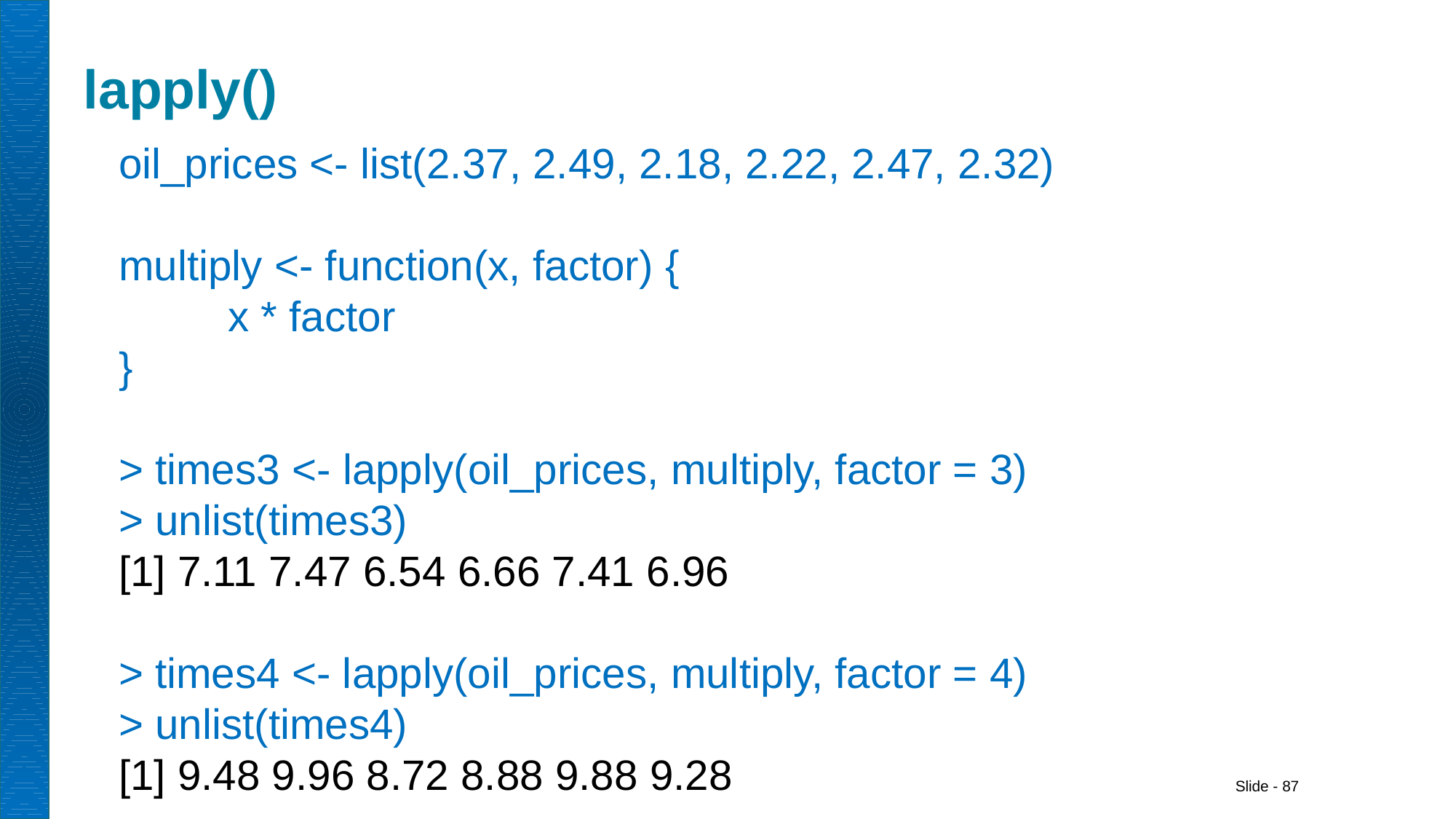

# lapply()
oil_prices <- list(2.37, 2.49, 2.18, 2.22, 2.47, 2.32)

multiply <- function(x, factor) {
	x * factor
}

> times3 <- lapply(oil_prices, multiply, factor = 3)
> unlist(times3)
[1] 7.11 7.47 6.54 6.66 7.41 6.96

> times4 <- lapply(oil_prices, multiply, factor = 4)
> unlist(times4)
[1] 9.48 9.96 8.72 8.88 9.88 9.28